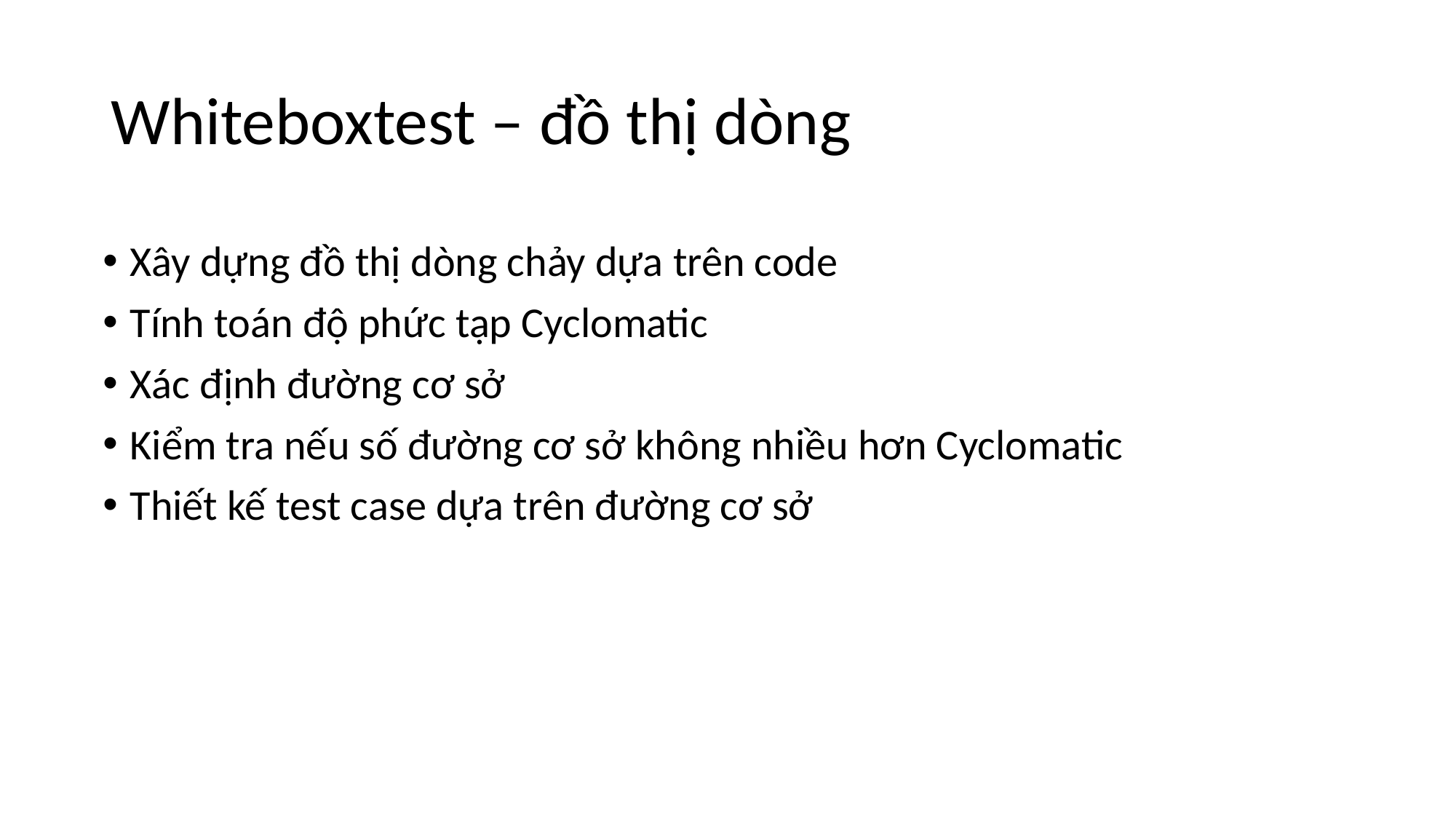

# Whiteboxtest – đồ thị dòng
Xây dựng đồ thị dòng chảy dựa trên code
Tính toán độ phức tạp Cyclomatic
Xác định đường cơ sở
Kiểm tra nếu số đường cơ sở không nhiều hơn Cyclomatic
Thiết kế test case dựa trên đường cơ sở